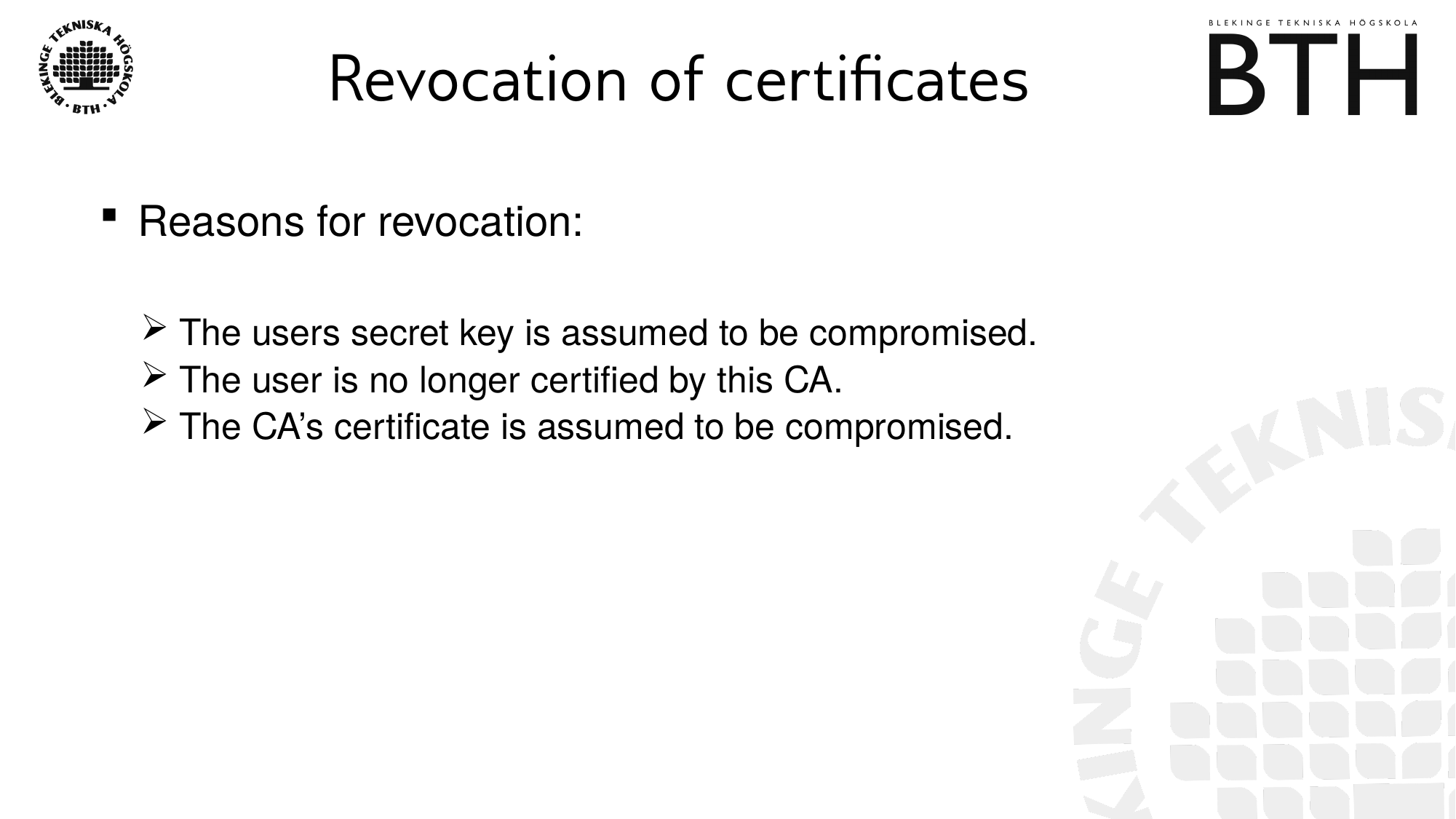

# Revocation of certificates
Reasons for revocation:

The users secret key is assumed to be compromised.
The user is no longer certified by this CA.
The CA’s certificate is assumed to be compromised.